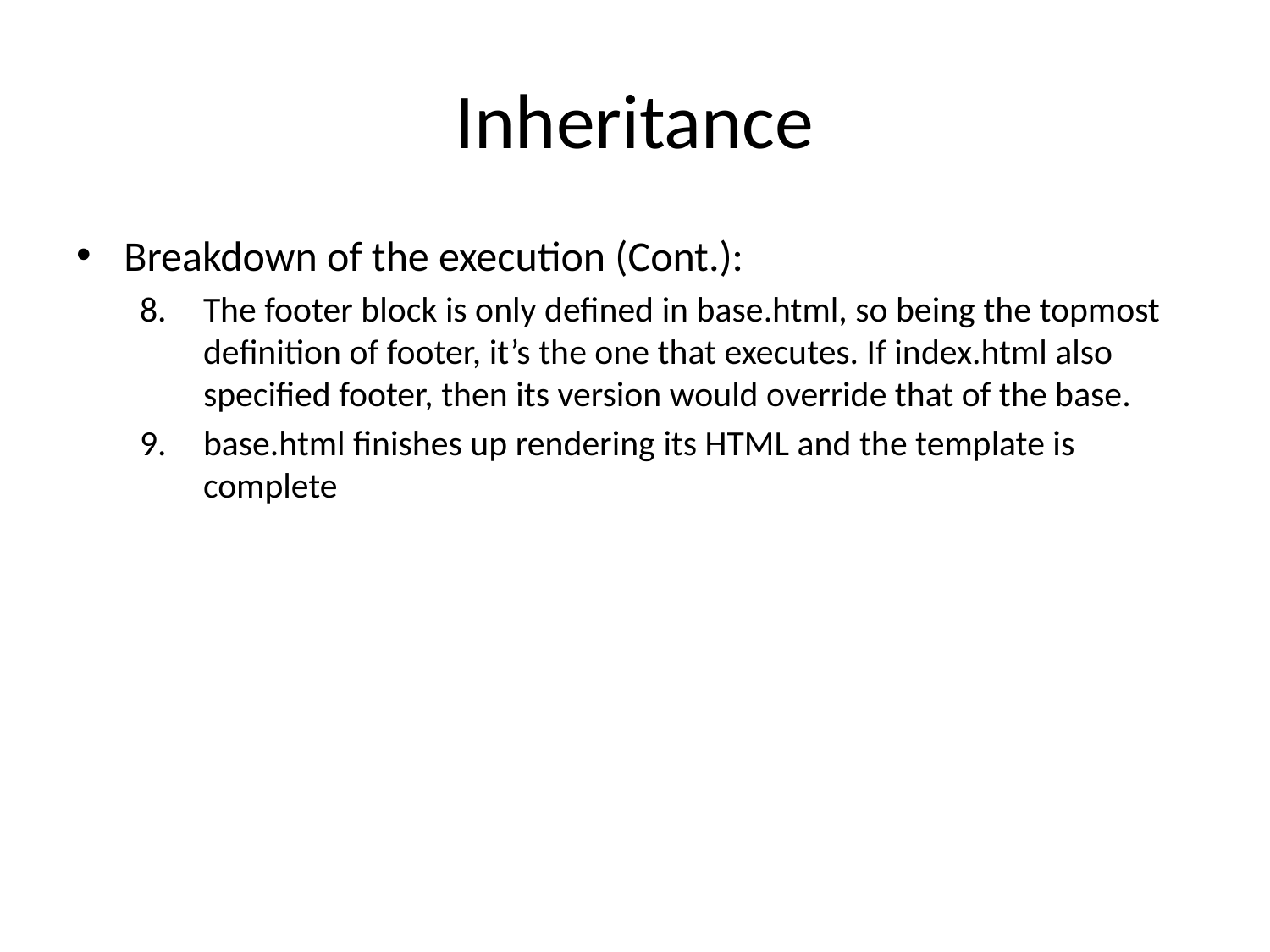

# Inheritance
Breakdown of the execution (Cont.):
The footer block is only defined in base.html, so being the topmost definition of footer, it’s the one that executes. If index.html also specified footer, then its version would override that of the base.
base.html finishes up rendering its HTML and the template is complete